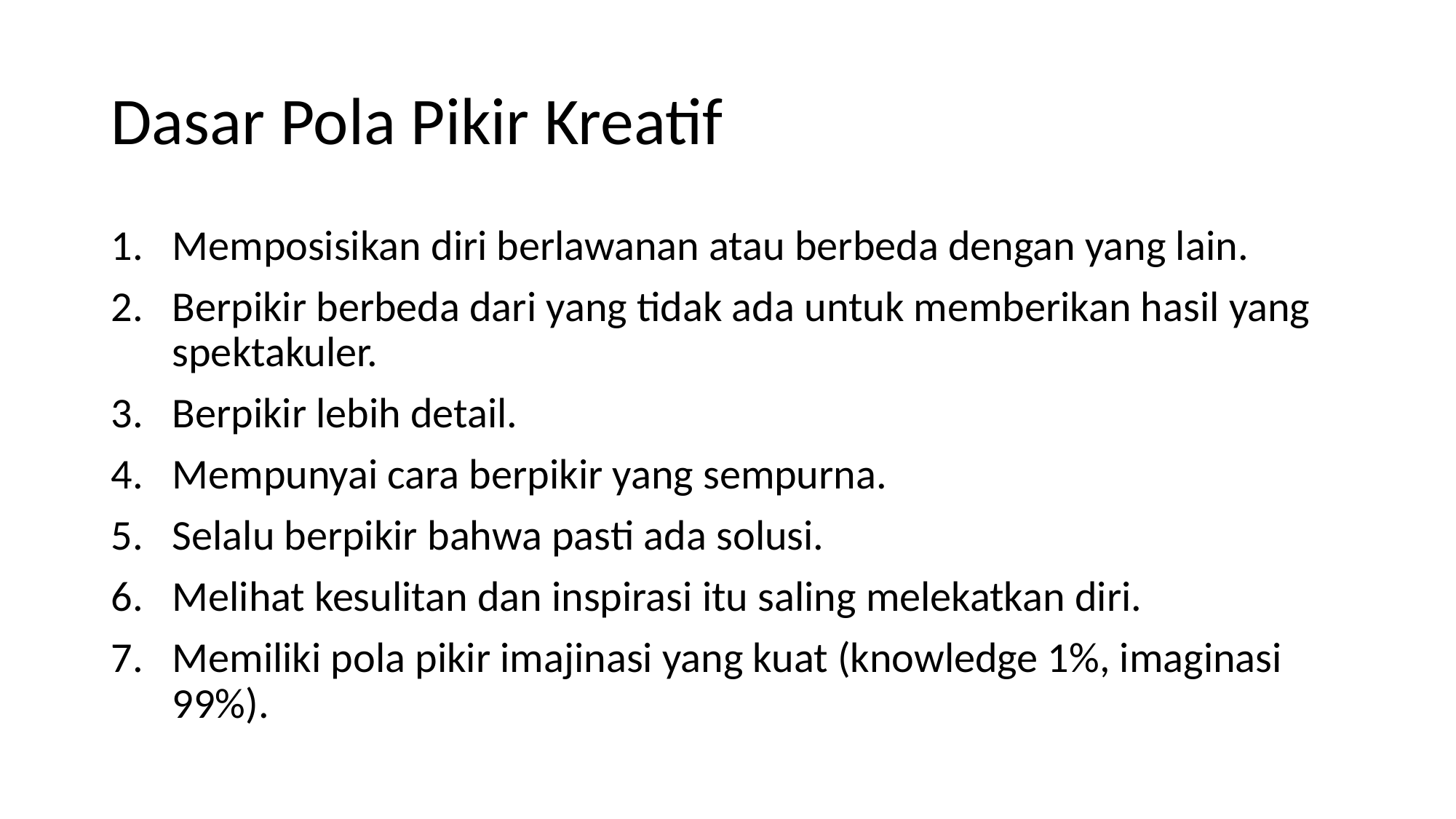

# Dasar Pola Pikir Kreatif
Memposisikan diri berlawanan atau berbeda dengan yang lain.
Berpikir berbeda dari yang tidak ada untuk memberikan hasil yang spektakuler.
Berpikir lebih detail.
Mempunyai cara berpikir yang sempurna.
Selalu berpikir bahwa pasti ada solusi.
Melihat kesulitan dan inspirasi itu saling melekatkan diri.
Memiliki pola pikir imajinasi yang kuat (knowledge 1%, imaginasi 99%).